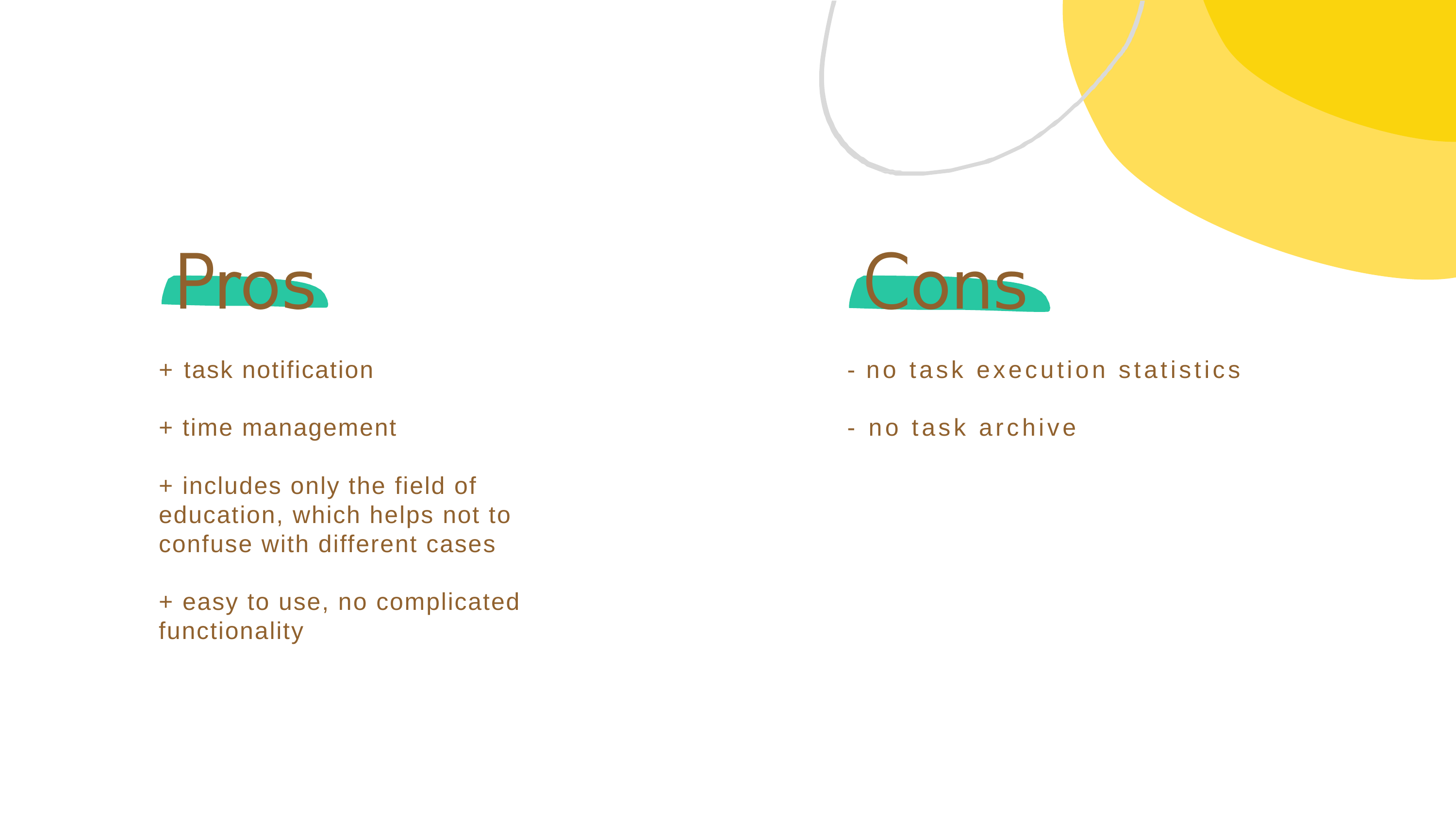

Pros
+ task notification
+ time management
+ includes only the field of       education, which helps not to  confuse with different cases
+ easy to use, no complicated functionality
Cons
- no task execution statistics
- no task archive